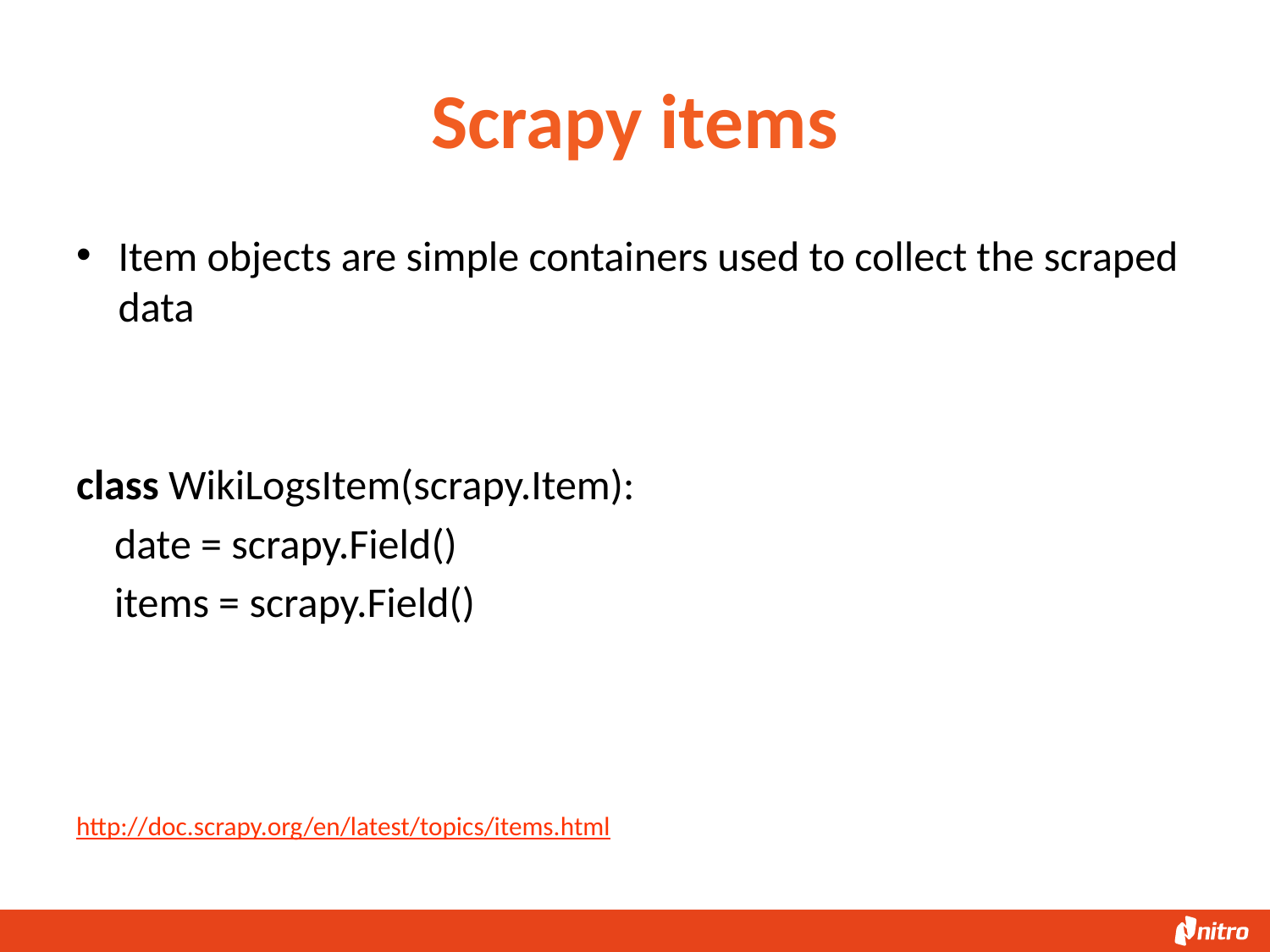

# Scrapy items
Item objects are simple containers used to collect the scraped data

class WikiLogsItem(scrapy.Item):
    date = scrapy.Field()
    items = scrapy.Field()

http://doc.scrapy.org/en/latest/topics/items.html